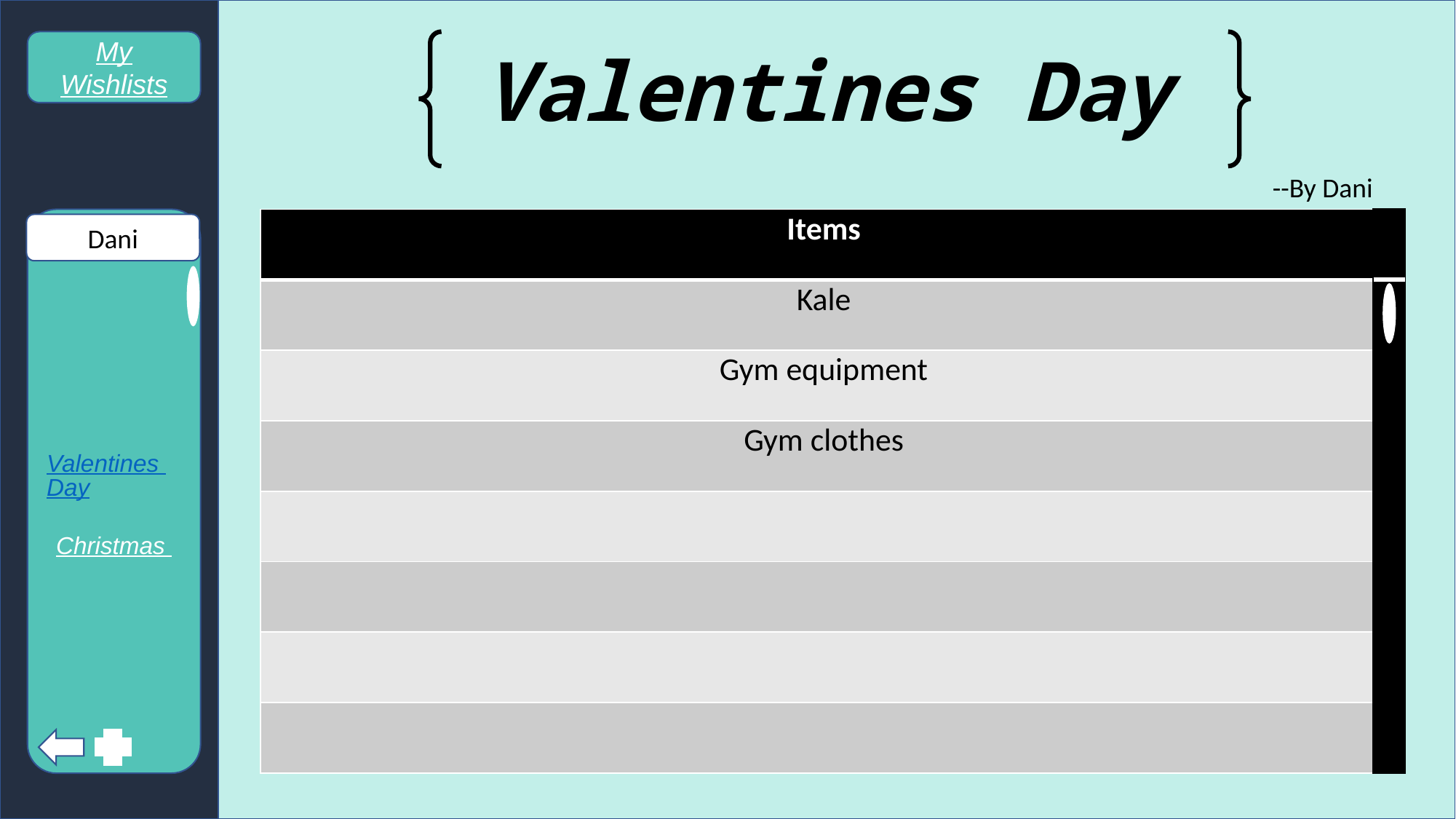

My Wishlists

Valentines Day

--By Dani
| Items |
| --- |
| Kale |
| Gym equipment |
| Gym clothes |
|  |
|  |
|  |
|  |

Valentines Day

Christmas
Dani